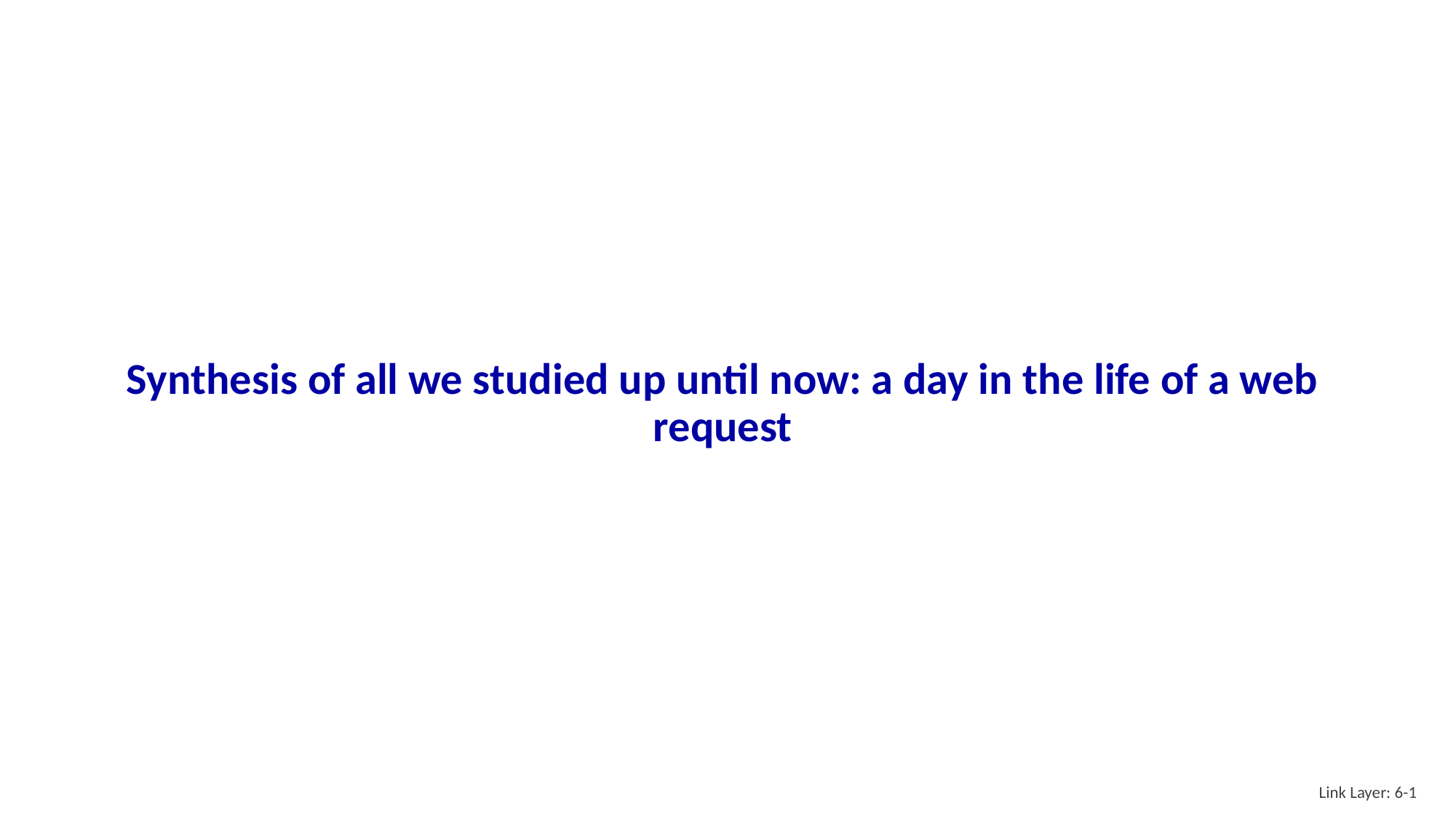

# Synthesis of all we studied up until now: a day in the life of a web request
Link Layer: 6-1